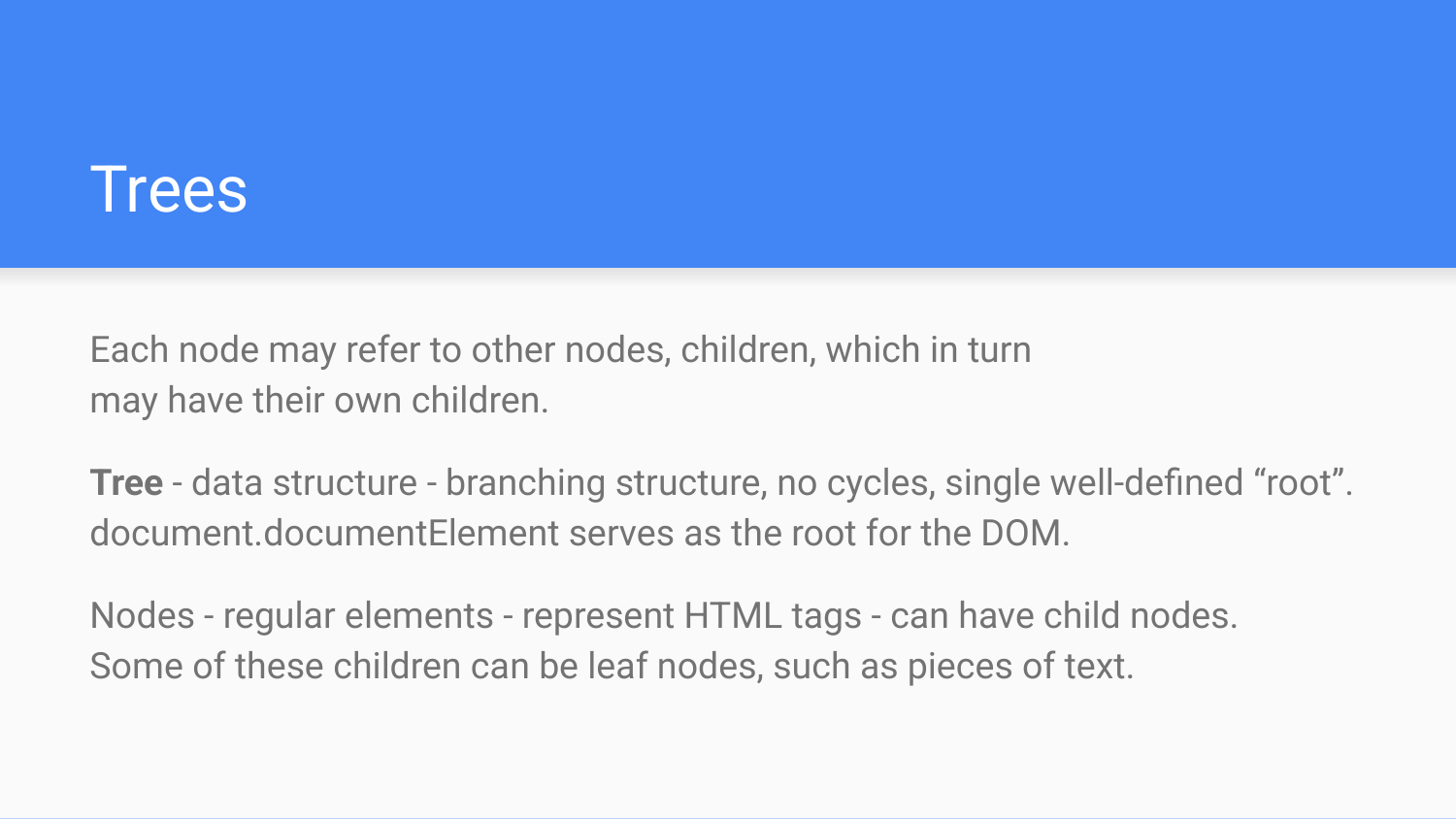

# Trees
Each node may refer to other nodes, children, which in turn
may have their own children.
Tree - data structure - branching structure, no cycles, single well-defined “root”.
document.documentElement serves as the root for the DOM.
Nodes - regular elements - represent HTML tags - can have child nodes.
Some of these children can be leaf nodes, such as pieces of text.